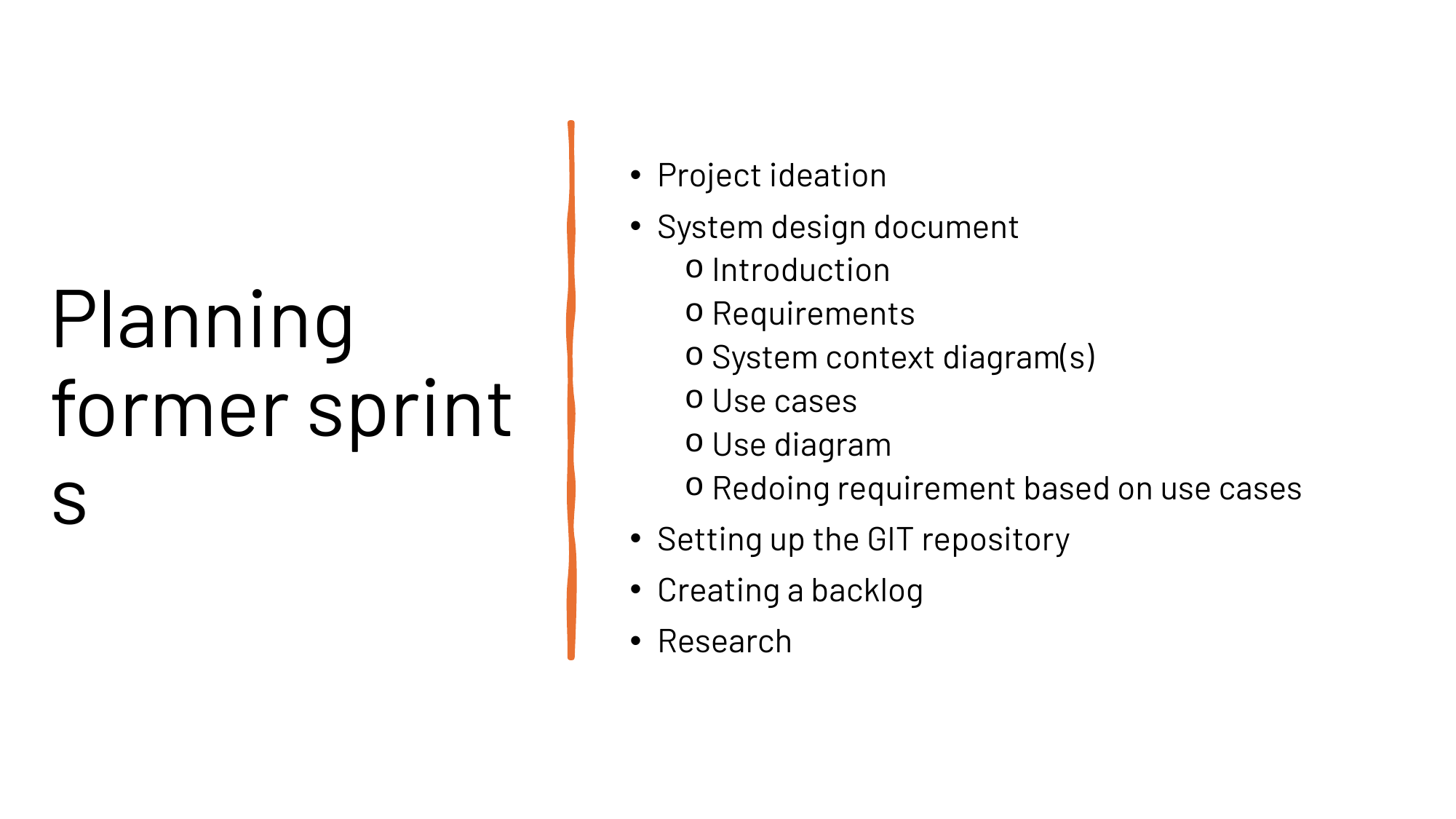

Project ideation
System design document
Introduction
Requirements
System context diagram(s)
Use cases
Use diagram
Redoing requirement based on use cases
Setting up the GIT repository
Creating a backlog
Research
# Planning former sprints